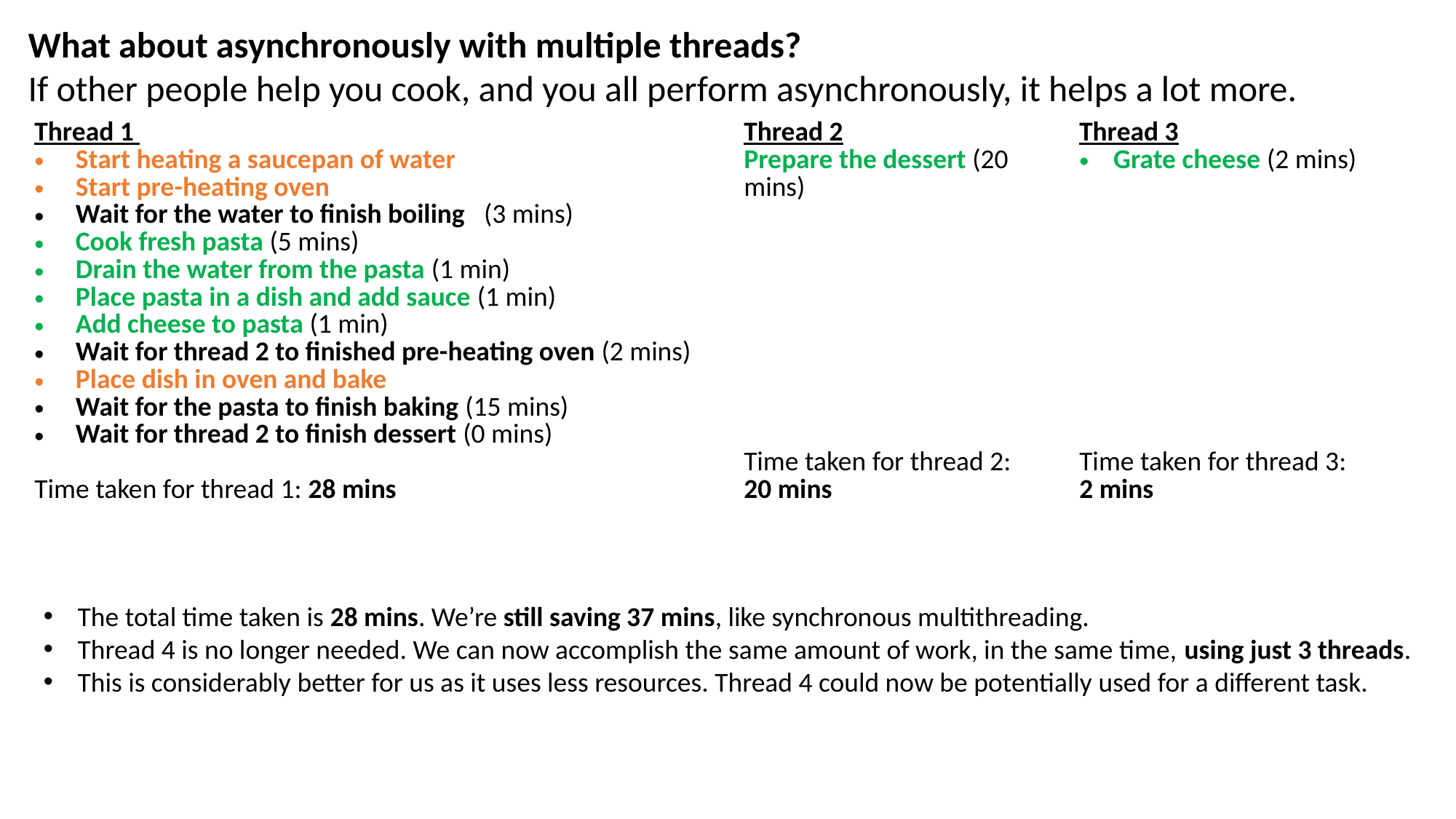

What about asynchronously with multiple threads?
If other people help you cook, and you all perform asynchronously, it helps a lot more.
| Thread 1 Start heating a saucepan of water Start pre-heating oven Wait for the water to finish boiling (3 mins) Cook fresh pasta (5 mins) Drain the water from the pasta (1 min) Place pasta in a dish and add sauce (1 min) Add cheese to pasta (1 min) Wait for thread 2 to finished pre-heating oven (2 mins) Place dish in oven and bake Wait for the pasta to finish baking (15 mins) Wait for thread 2 to finish dessert (0 mins) Time taken for thread 1: 28 mins | Thread 2 Prepare the dessert (20 mins) Time taken for thread 2: 20 mins | Thread 3 Grate cheese (2 mins) Time taken for thread 3: 2 mins |
| --- | --- | --- |
The total time taken is 28 mins. We’re still saving 37 mins, like synchronous multithreading.
Thread 4 is no longer needed. We can now accomplish the same amount of work, in the same time, using just 3 threads.
This is considerably better for us as it uses less resources. Thread 4 could now be potentially used for a different task.